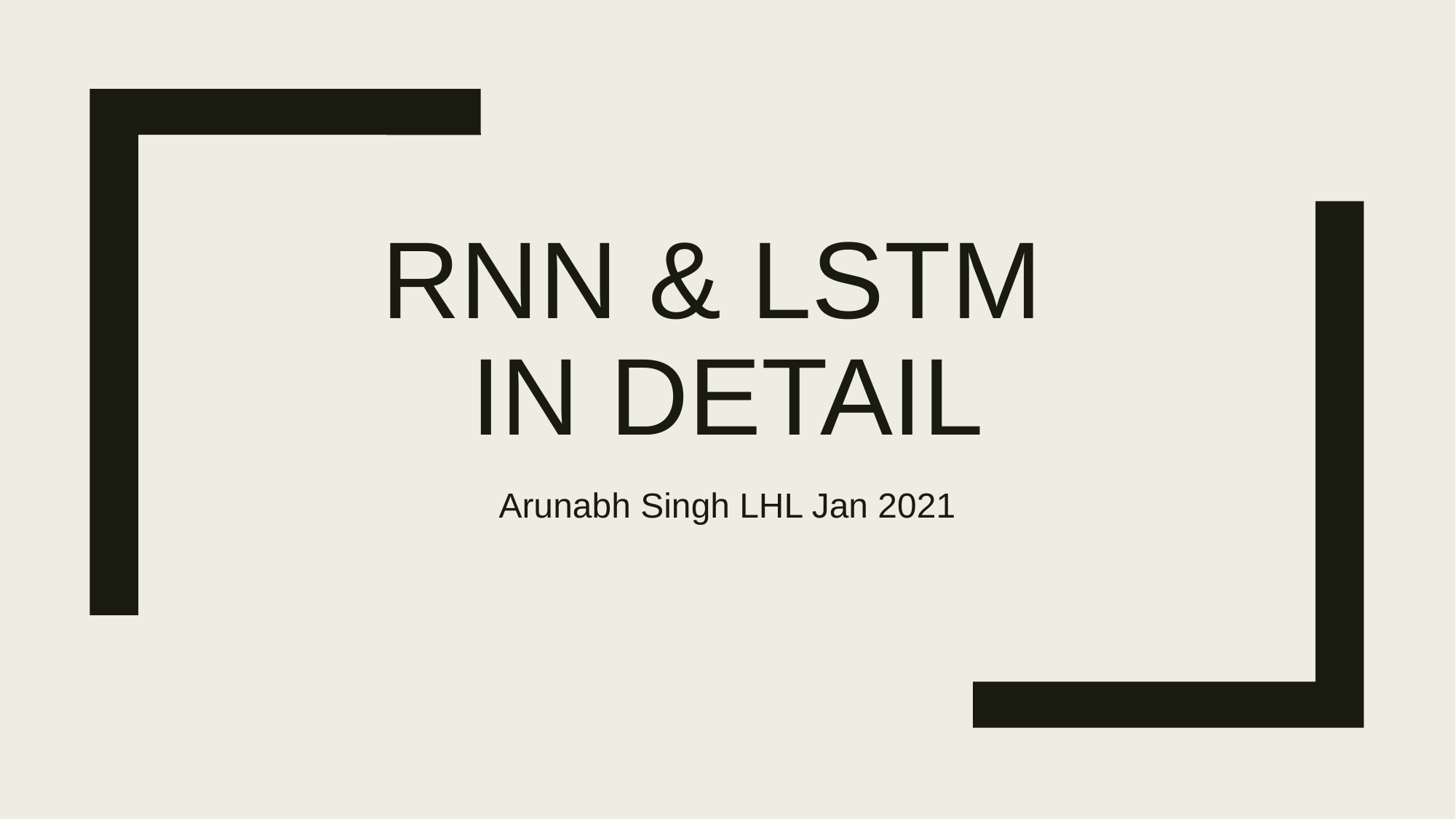

# RNN & LSTM in DETAIL
Arunabh Singh LHL Jan 2021